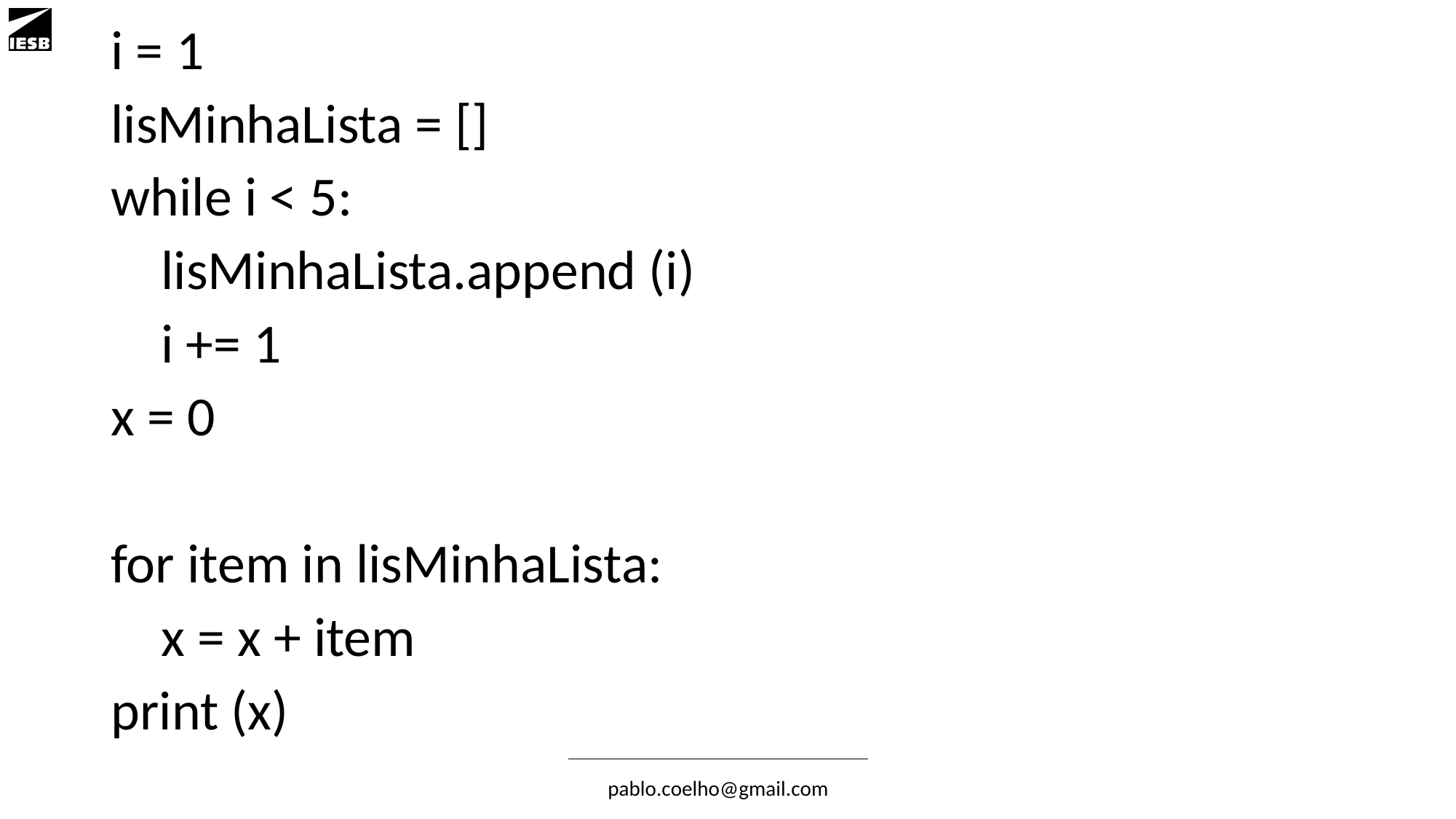

i = 1
lisMinhaLista = []
while i < 5:
    lisMinhaLista.append (i)
    i += 1
x = 0

for item in lisMinhaLista:
    x = x + item
print (x)